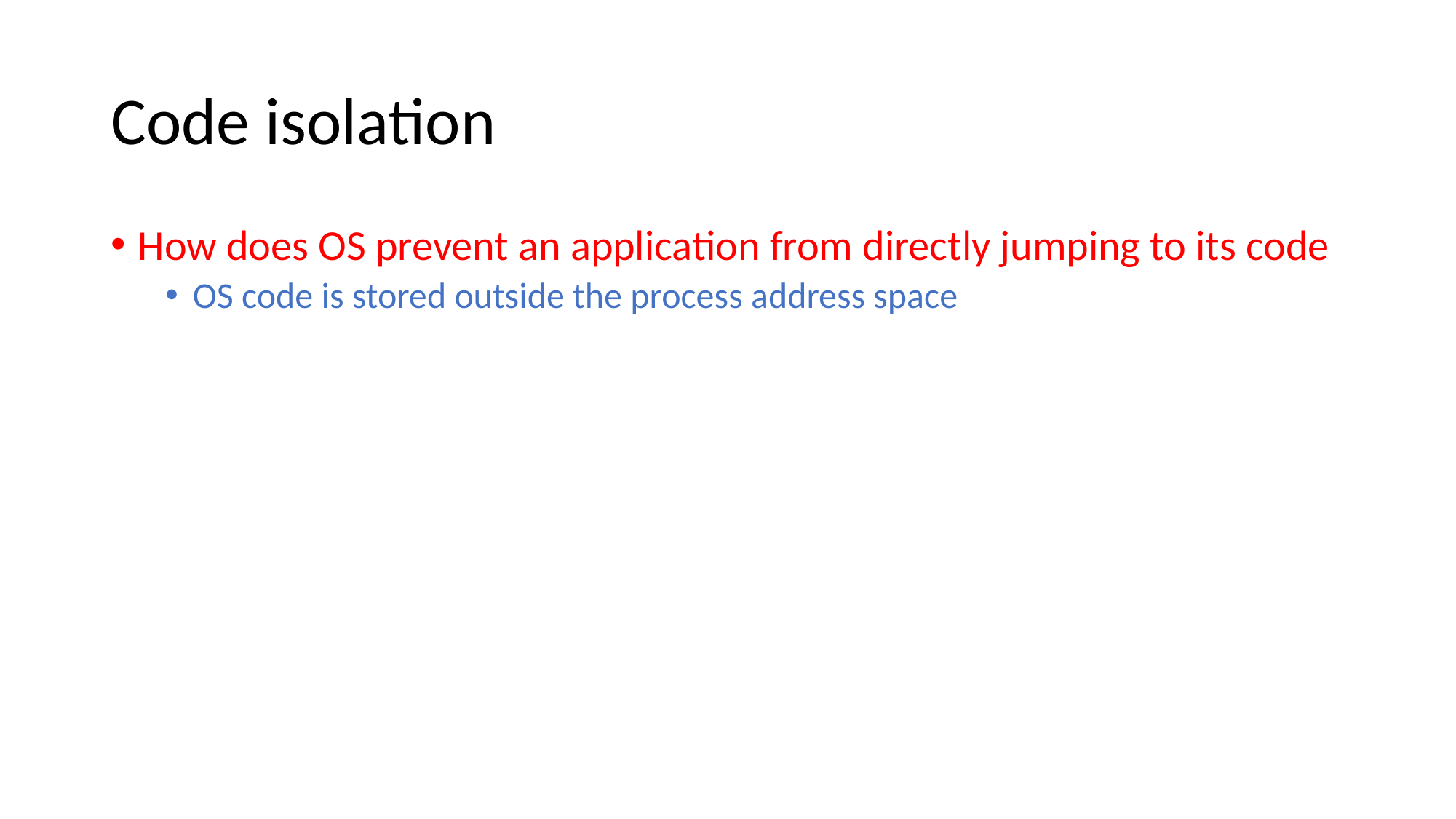

# Code isolation
How does OS prevent an application from directly jumping to its code
OS code is stored outside the process address space